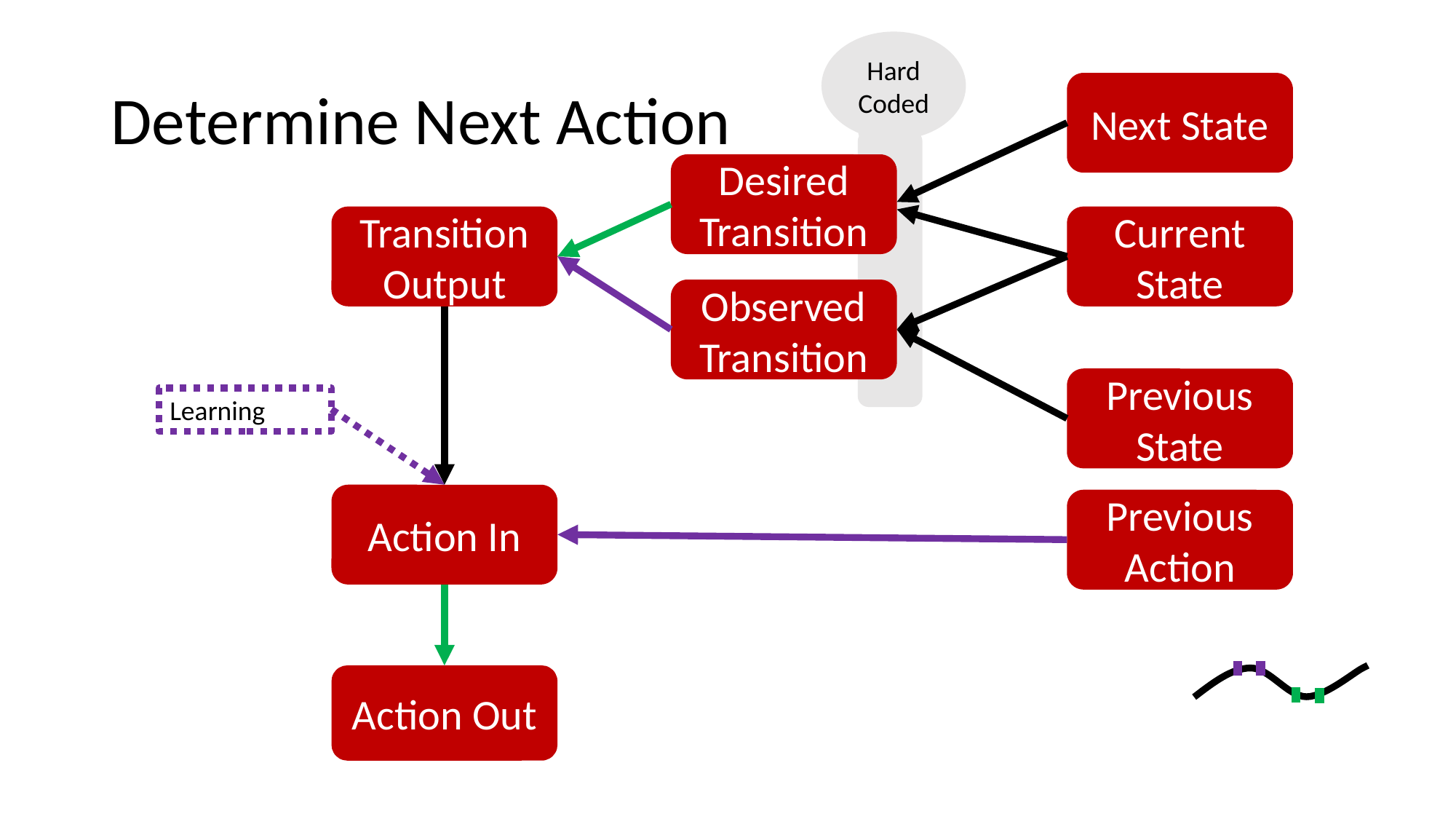

Hard Coded
# Determine Next Action
Next State

Desired Transition
Transition Output
Current State
Observed Transition
Previous State
Learning
Action In
Previous Action

Action Out